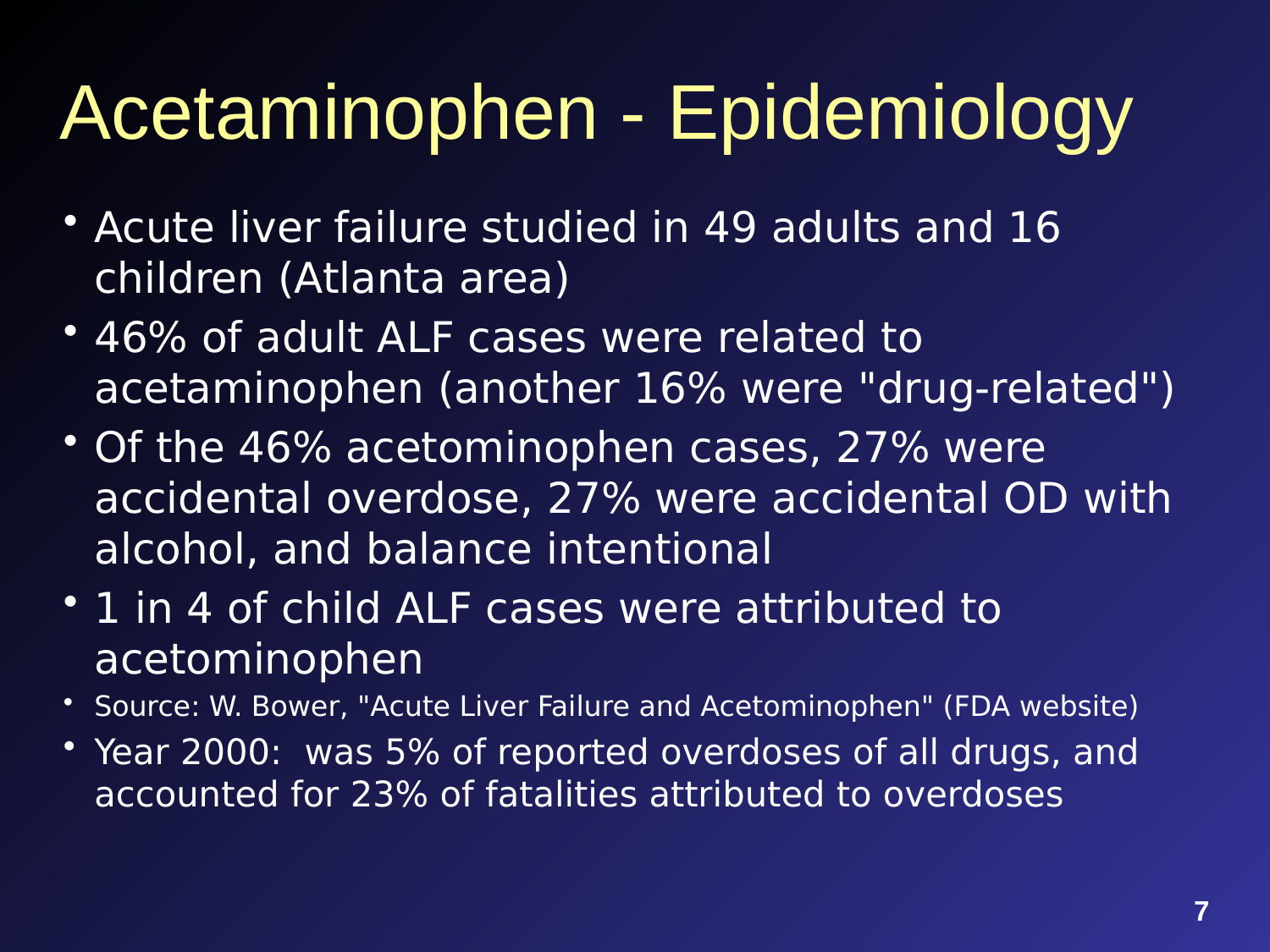

# Acetaminophen - Epidemiology
Acute liver failure studied in 49 adults and 16 children (Atlanta area)
46% of adult ALF cases were related to acetaminophen (another 16% were "drug-related")
Of the 46% acetominophen cases, 27% were accidental overdose, 27% were accidental OD with alcohol, and balance intentional
1 in 4 of child ALF cases were attributed to acetominophen
Source: W. Bower, "Acute Liver Failure and Acetominophen" (FDA website)
Year 2000:  was 5% of reported overdoses of all drugs, and accounted for 23% of fatalities attributed to overdoses
7